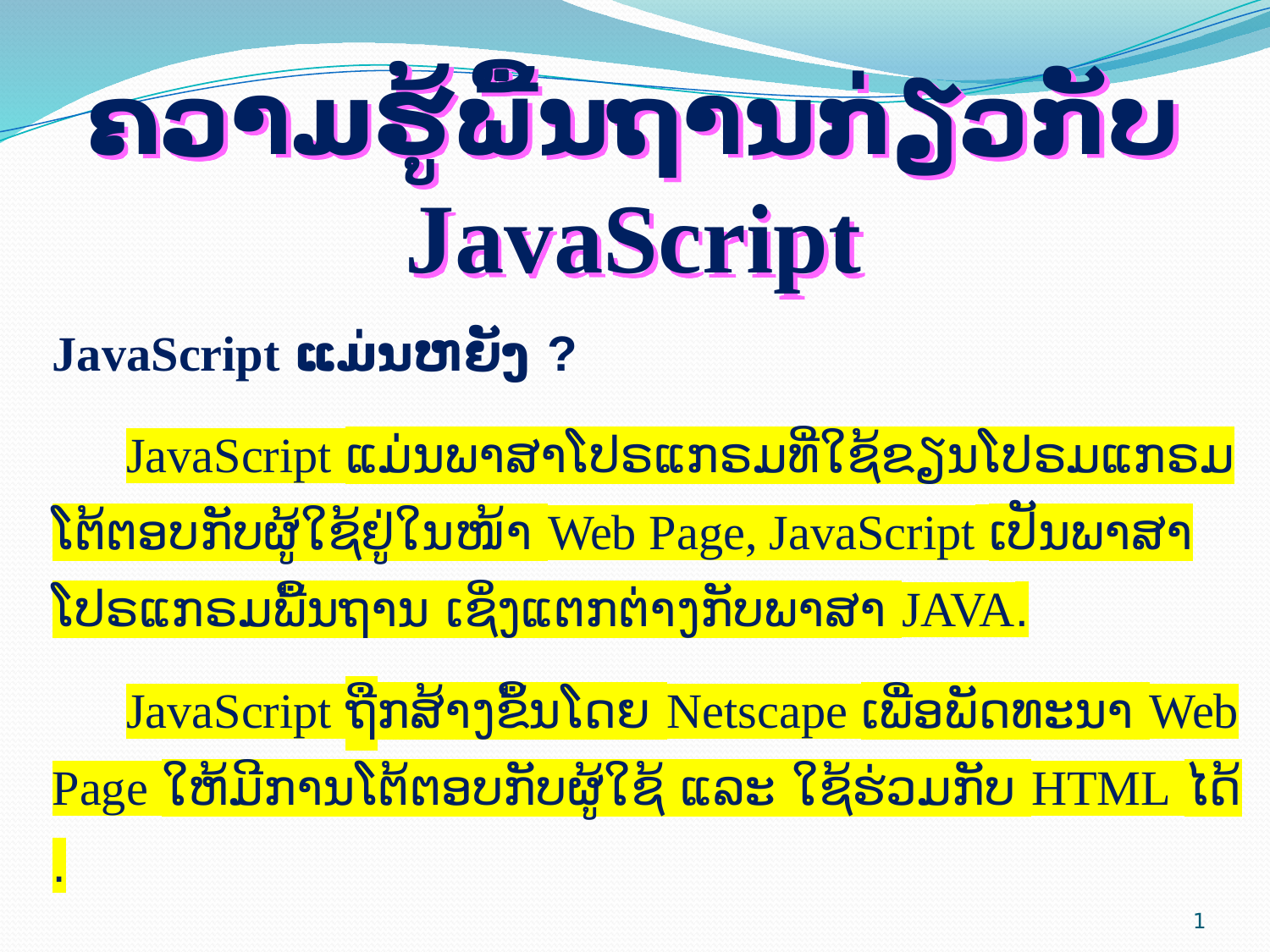

# ຄວາມຮູ້ພື້ນຖານກ່ຽວກັບ JavaScript
JavaScript ແມ່ນຫຍັງ ?
JavaScript ແມ່ນພາສາໂປຣແກຣມທີ່ໃຊ້ຂຽນໂປຣມແກຣມໂຕ້ຕອບກັບຜູ້ໃຊ້ຢູ່ໃນໜ້າ Web Page, JavaScript ເປັນພາສາໂປຣແກຣມພື້ນຖານ ເຊິ່ງແຕກຕ່າງກັບພາສາ JAVA.
JavaScript ຖືກສ້າງຂຶ້ນໂດຍ Netscape ເພື່ອພັດທະນາ Web Page ໃຫ້ມີການໂຕ້ຕອບກັບຜູ້ໃຊ້ ແລະ ໃຊ້ຮ່ວມກັບ HTML ໄດ້.
1